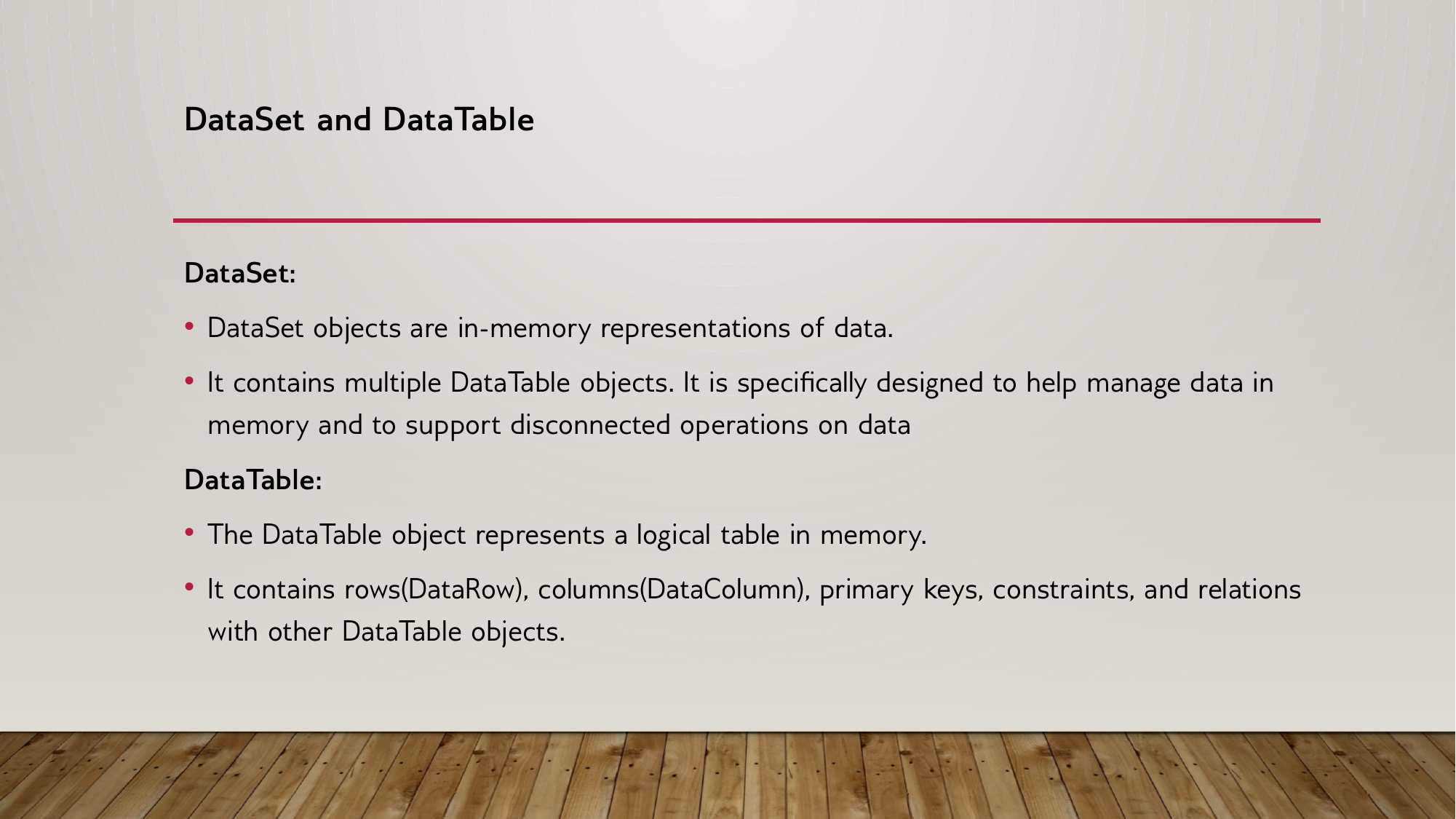

# DataSet and DataTable
DataSet:
DataSet objects are in-memory representations of data.
It contains multiple DataTable objects. It is specifically designed to help manage data in memory and to support disconnected operations on data
DataTable:
The DataTable object represents a logical table in memory.
It contains rows(DataRow), columns(DataColumn), primary keys, constraints, and relations with other DataTable objects.